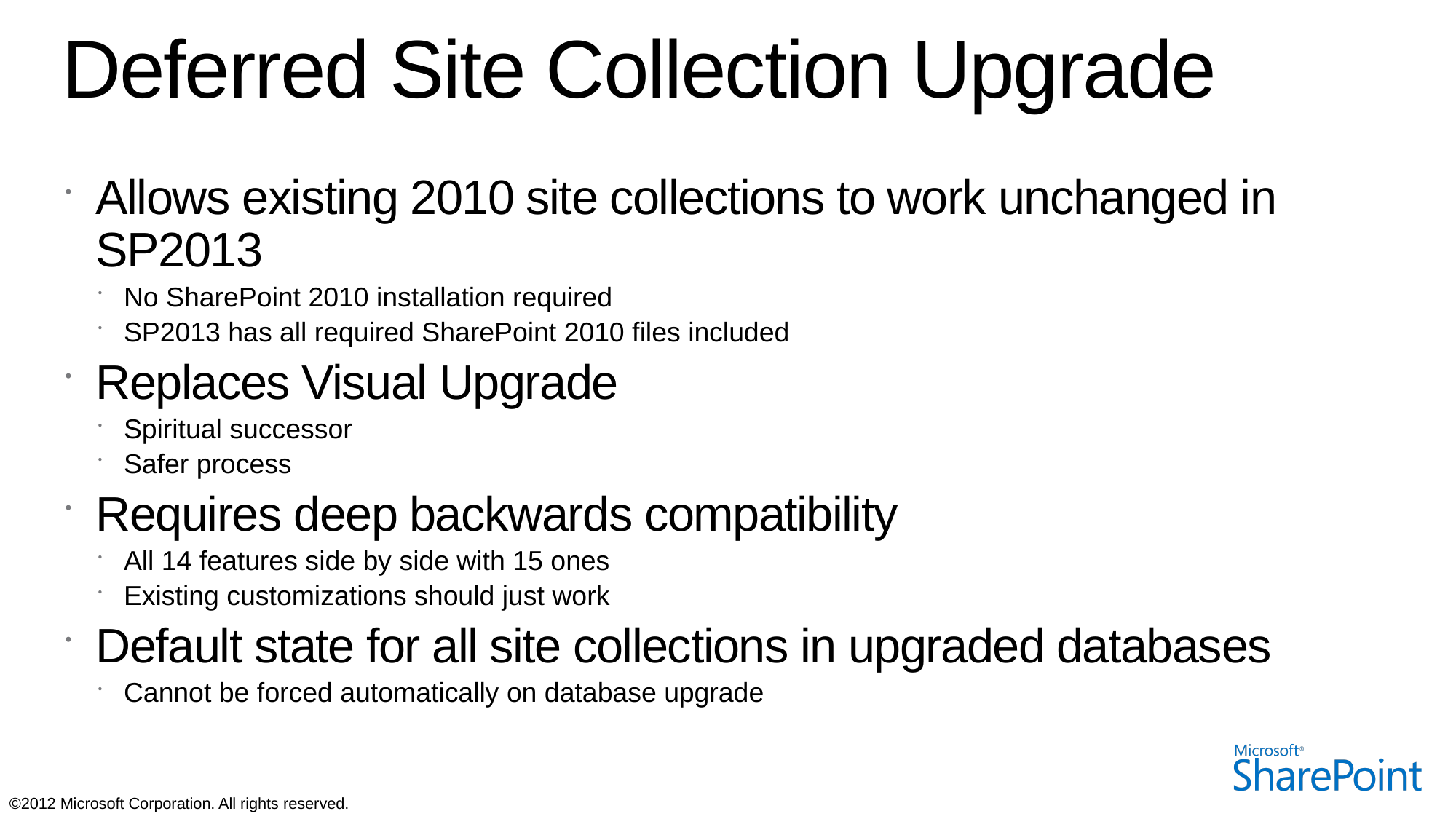

# Deferred Site Collection Upgrade
Allows existing 2010 site collections to work unchanged in SP2013
No SharePoint 2010 installation required
SP2013 has all required SharePoint 2010 files included
Replaces Visual Upgrade
Spiritual successor
Safer process
Requires deep backwards compatibility
All 14 features side by side with 15 ones
Existing customizations should just work
Default state for all site collections in upgraded databases
Cannot be forced automatically on database upgrade